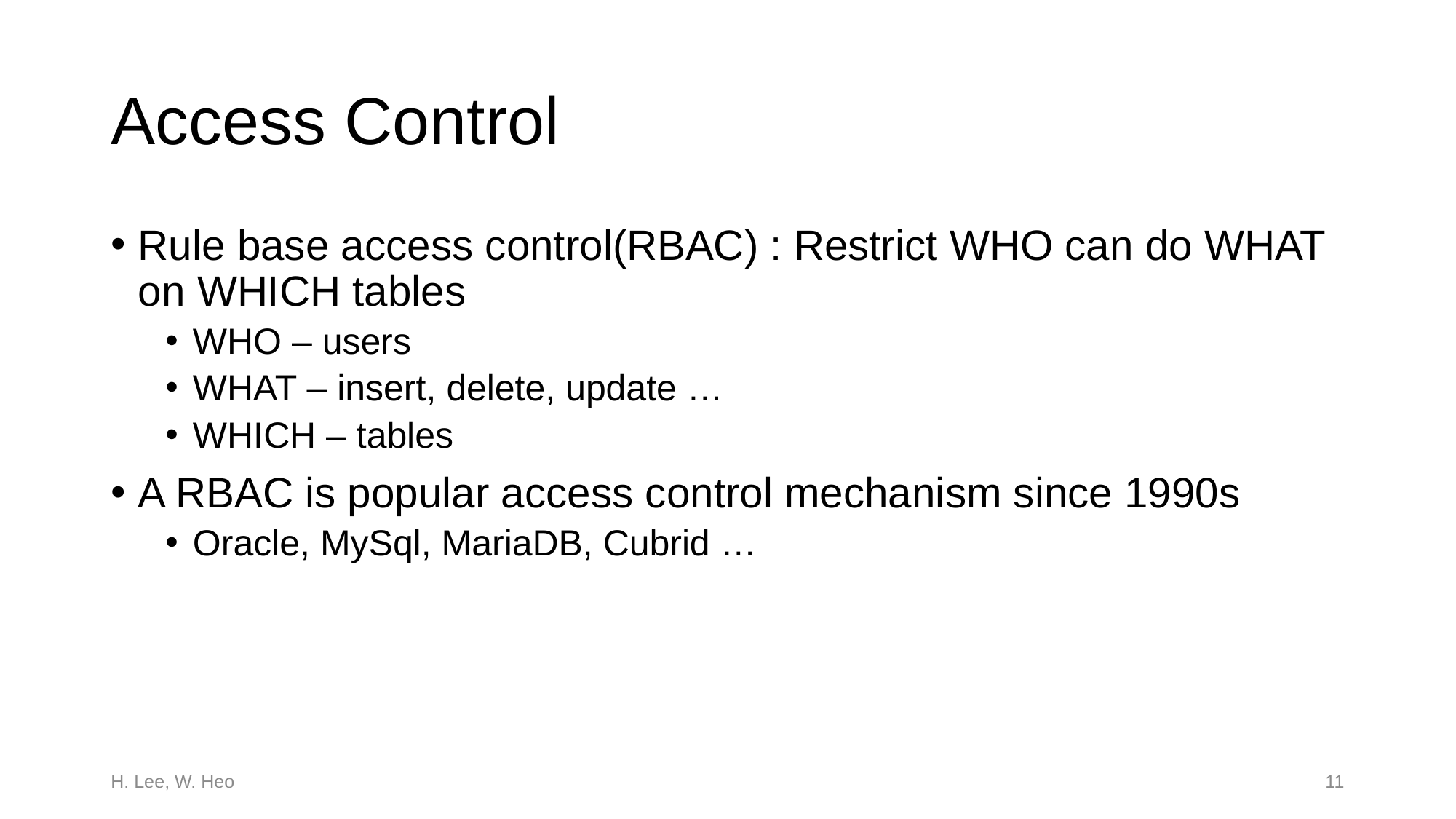

# Access Control
Rule base access control(RBAC) : Restrict WHO can do WHAT on WHICH tables
WHO – users
WHAT – insert, delete, update …
WHICH – tables
A RBAC is popular access control mechanism since 1990s
Oracle, MySql, MariaDB, Cubrid …
H. Lee, W. Heo
11